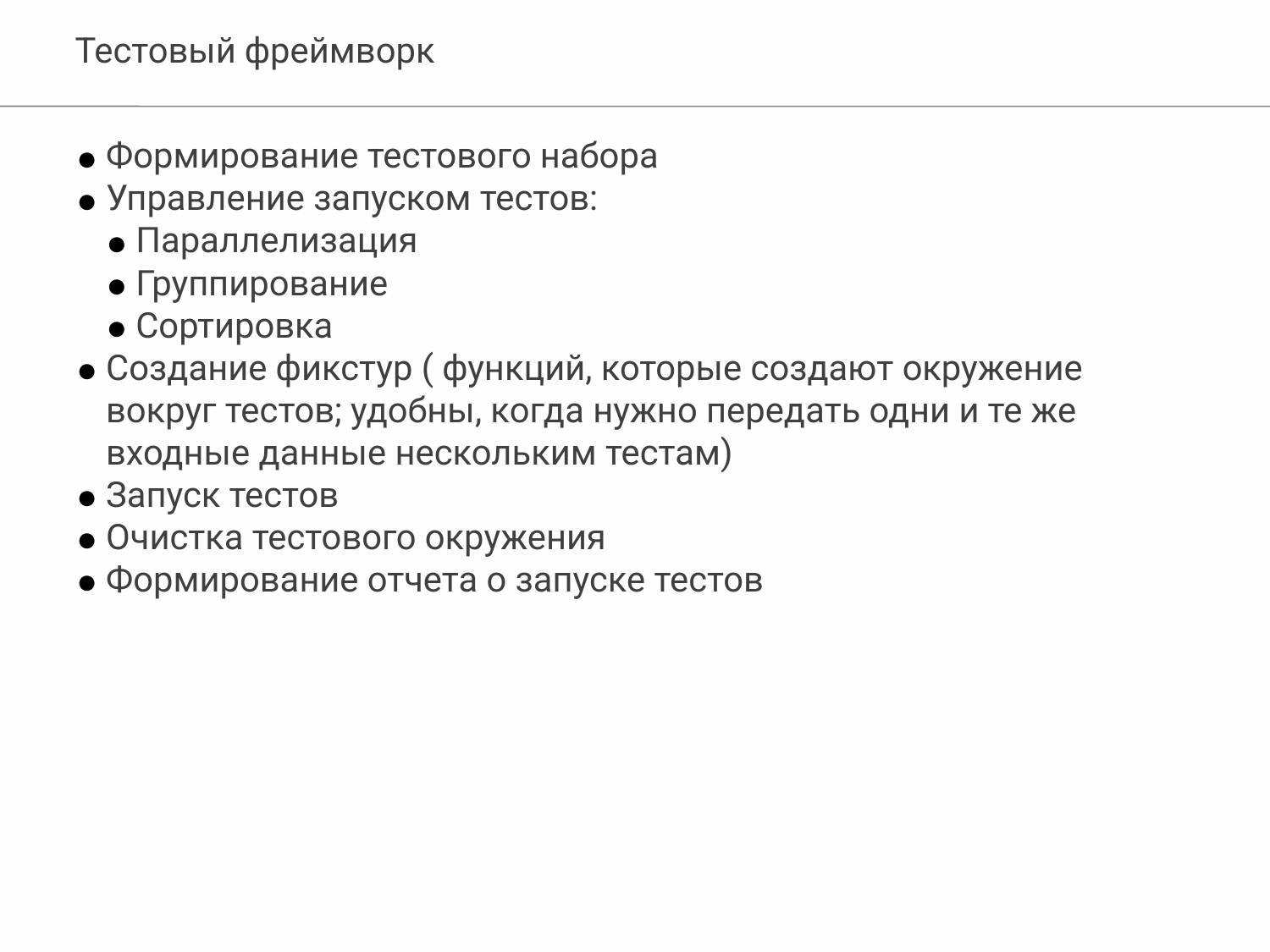

Тестовый фреймворк
Формирование тестового набора
Управление запуском тестов:
Параллелизация
Группирование
Сортировка
Создание фикстур ( функций, которые создают окружение вокруг тестов; удобны, когда нужно передать одни и те же входные данные нескольким тестам)
Запуск тестов
Очистка тестового окружения
Формирование отчета о запуске тестов